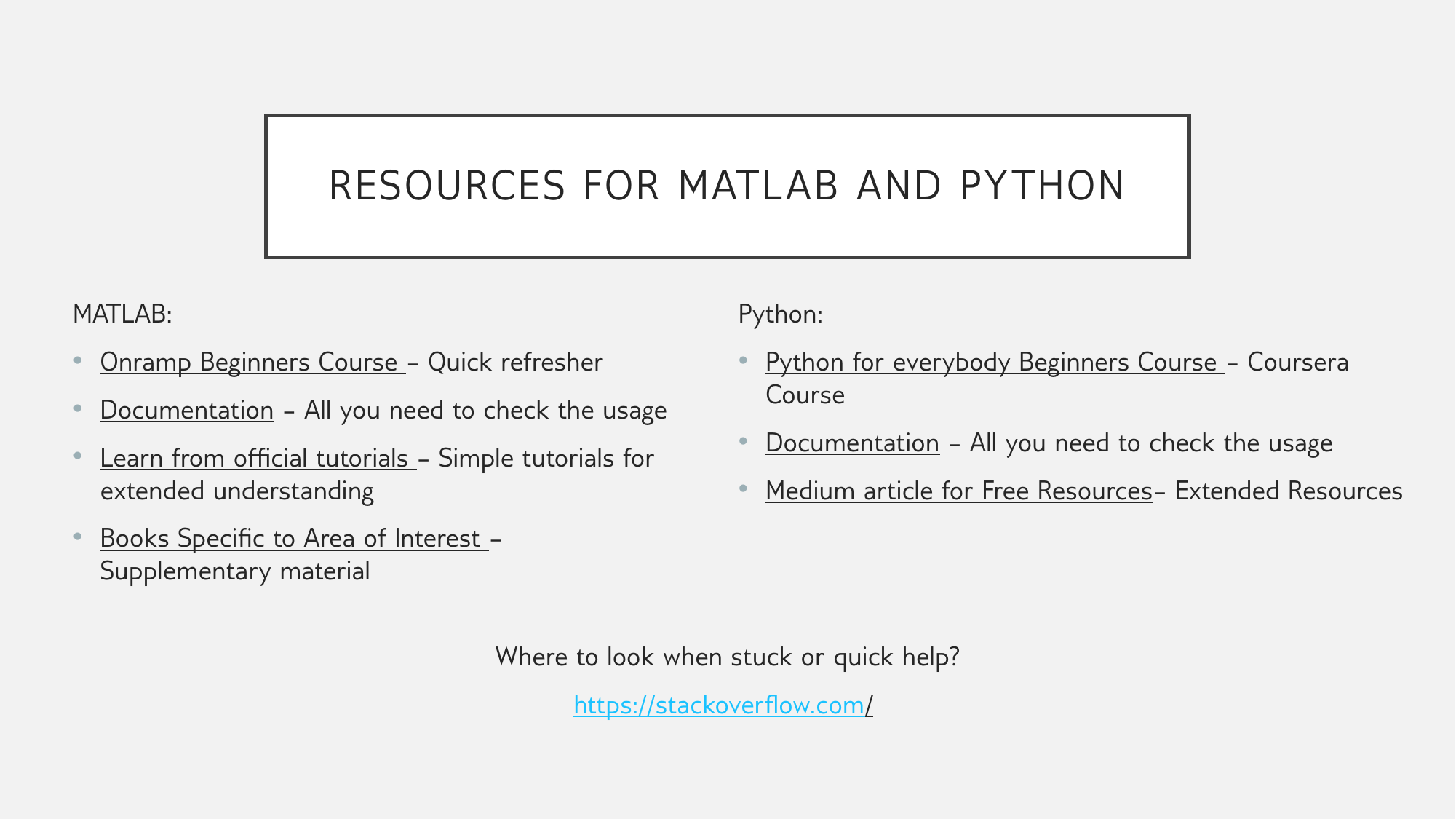

# Resources for MatLab And Python
MATLAB:
Onramp Beginners Course – Quick refresher
Documentation – All you need to check the usage
Learn from official tutorials – Simple tutorials for extended understanding
Books Specific to Area of Interest – Supplementary material
Python:
Python for everybody Beginners Course – Coursera Course
Documentation – All you need to check the usage
Medium article for Free Resources– Extended Resources

Where to look when stuck or quick help?
https://stackoverflow.com/